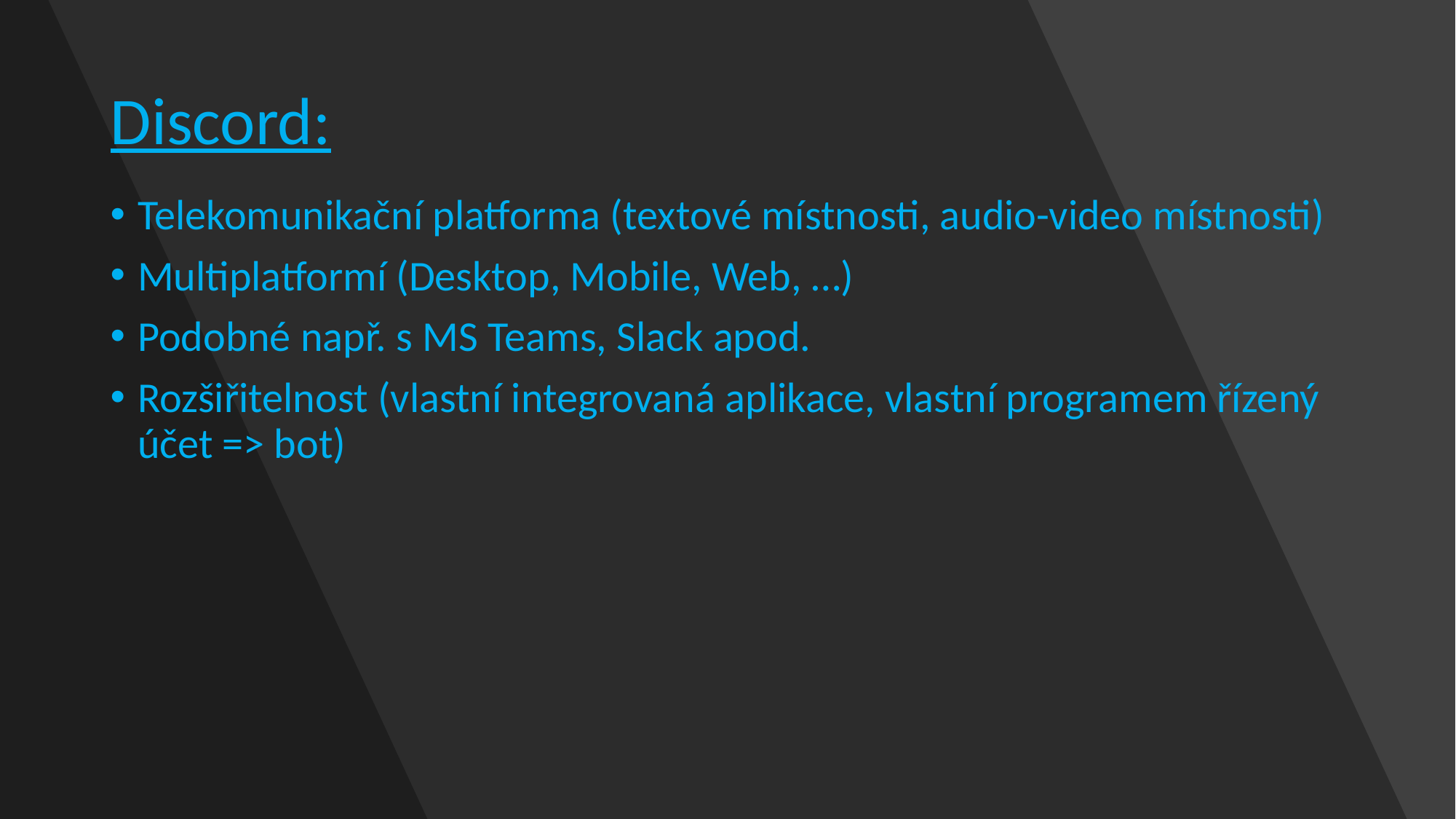

# Discord:
Telekomunikační platforma (textové místnosti, audio-video místnosti)
Multiplatformí (Desktop, Mobile, Web, …)
Podobné např. s MS Teams, Slack apod.
Rozšiřitelnost (vlastní integrovaná aplikace, vlastní programem řízený účet => bot)